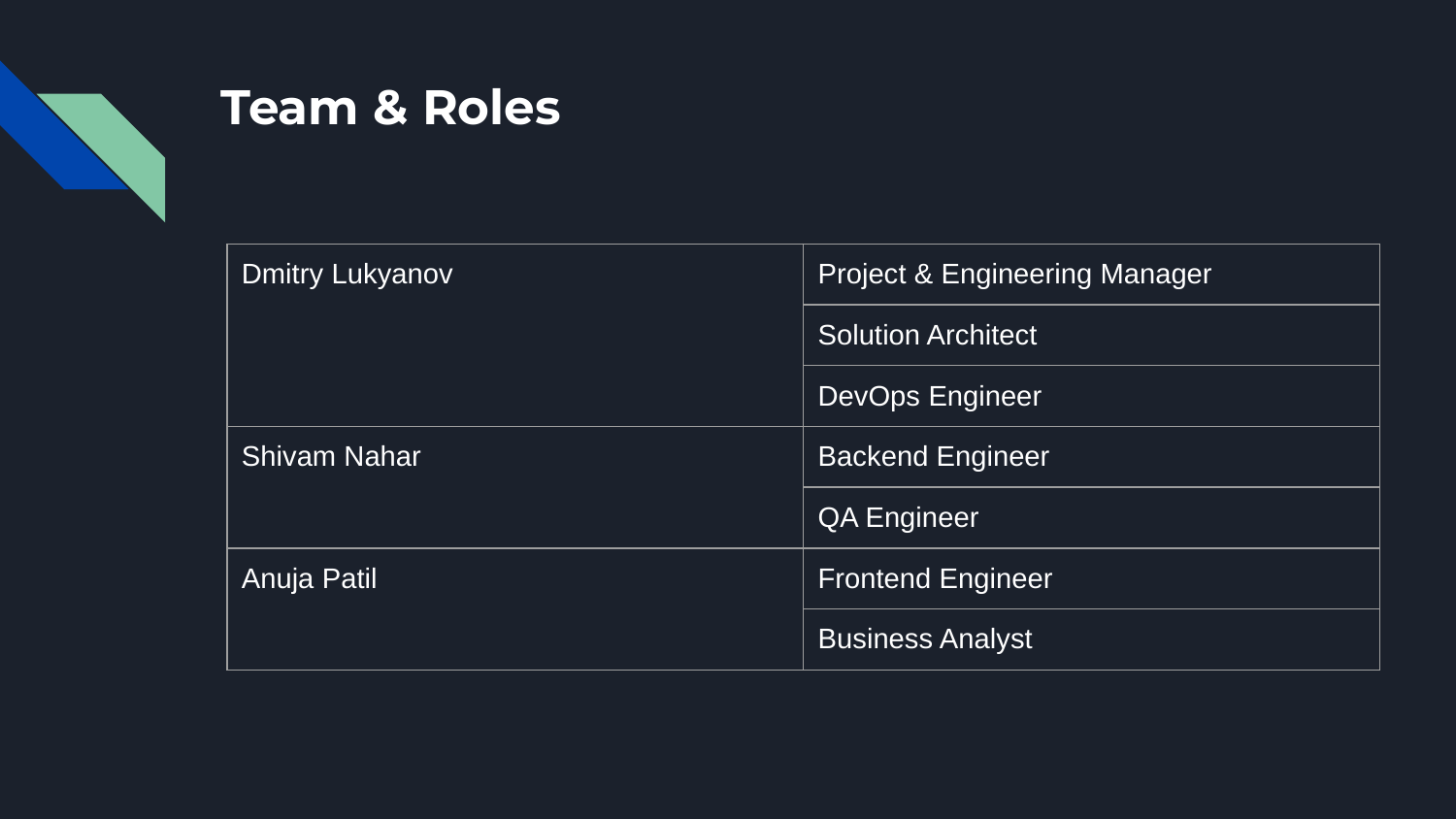

# Team & Roles
| Dmitry Lukyanov | Project & Engineering Manager |
| --- | --- |
|  | Solution Architect |
|  | DevOps Engineer |
| Shivam Nahar | Backend Engineer |
|  | QA Engineer |
| Anuja Patil | Frontend Engineer |
|  | Business Analyst |